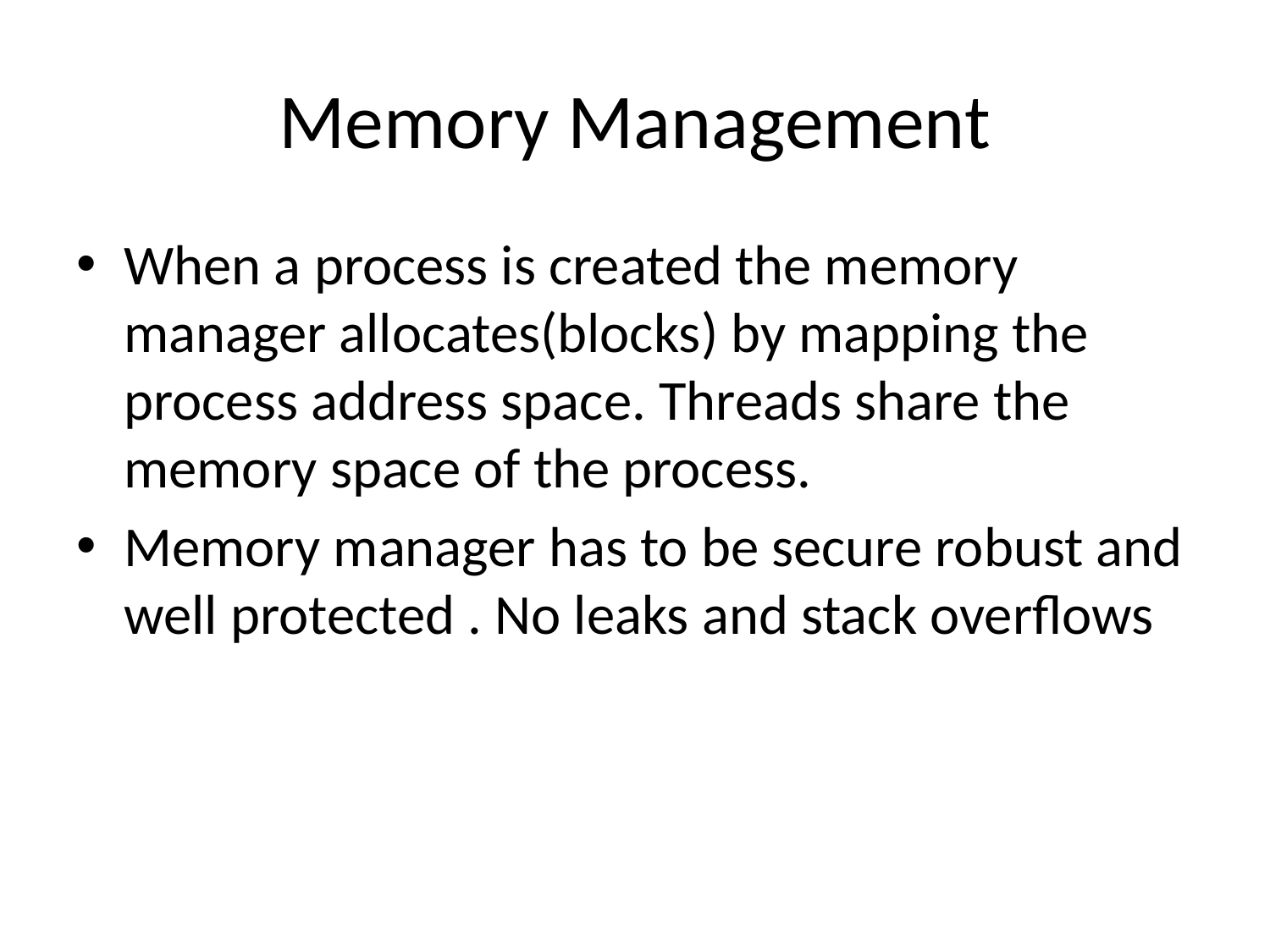

# Memory Management
When a process is created the memory manager allocates(blocks) by mapping the process address space. Threads share the memory space of the process.
Memory manager has to be secure robust and well protected . No leaks and stack overflows